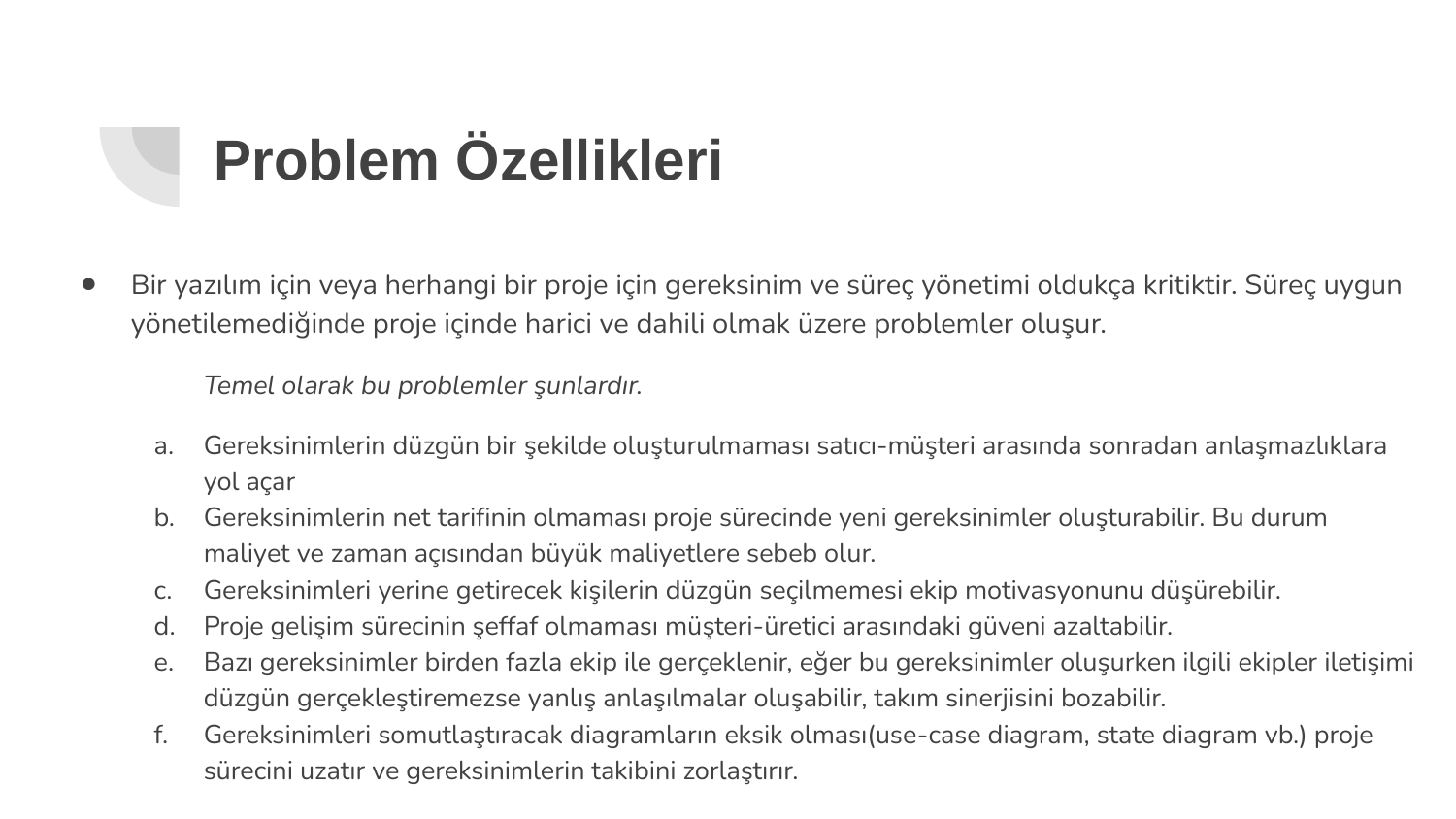

# Problem Özellikleri
Bir yazılım için veya herhangi bir proje için gereksinim ve süreç yönetimi oldukça kritiktir. Süreç uygun yönetilemediğinde proje içinde harici ve dahili olmak üzere problemler oluşur.
  	Temel olarak bu problemler şunlardır.
Gereksinimlerin düzgün bir şekilde oluşturulmaması satıcı-müşteri arasında sonradan anlaşmazlıklara yol açar
Gereksinimlerin net tarifinin olmaması proje sürecinde yeni gereksinimler oluşturabilir. Bu durum maliyet ve zaman açısından büyük maliyetlere sebeb olur.
Gereksinimleri yerine getirecek kişilerin düzgün seçilmemesi ekip motivasyonunu düşürebilir.
Proje gelişim sürecinin şeffaf olmaması müşteri-üretici arasındaki güveni azaltabilir.
Bazı gereksinimler birden fazla ekip ile gerçeklenir, eğer bu gereksinimler oluşurken ilgili ekipler iletişimi düzgün gerçekleştiremezse yanlış anlaşılmalar oluşabilir, takım sinerjisini bozabilir.
Gereksinimleri somutlaştıracak diagramların eksik olması(use-case diagram, state diagram vb.) proje sürecini uzatır ve gereksinimlerin takibini zorlaştırır.